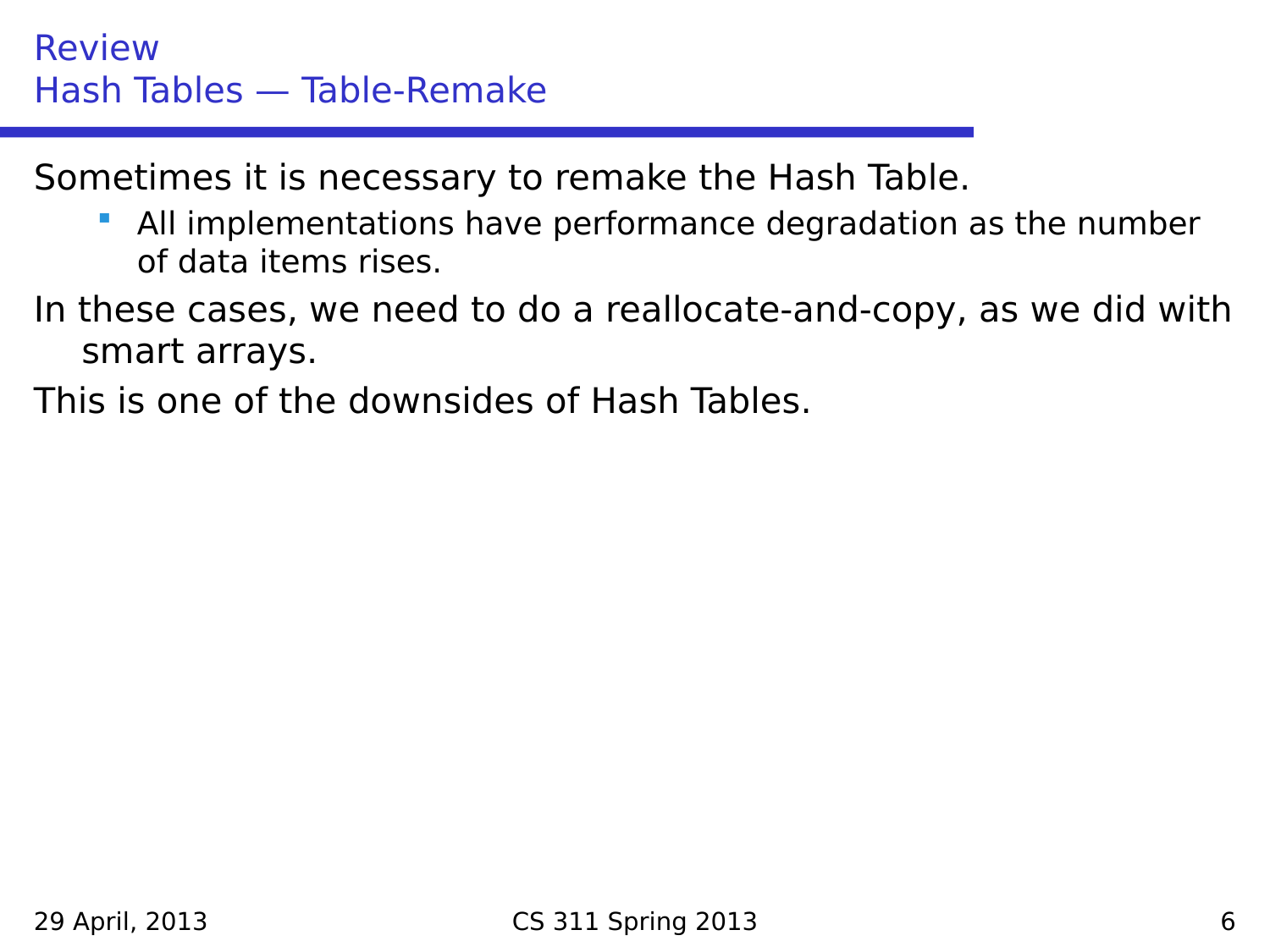

# Review Hash Tables — Table-Remake
Sometimes it is necessary to remake the Hash Table.
All implementations have performance degradation as the number of data items rises.
In these cases, we need to do a reallocate-and-copy, as we did with smart arrays.
This is one of the downsides of Hash Tables.
29 April, 2013
CS 311 Spring 2013
6